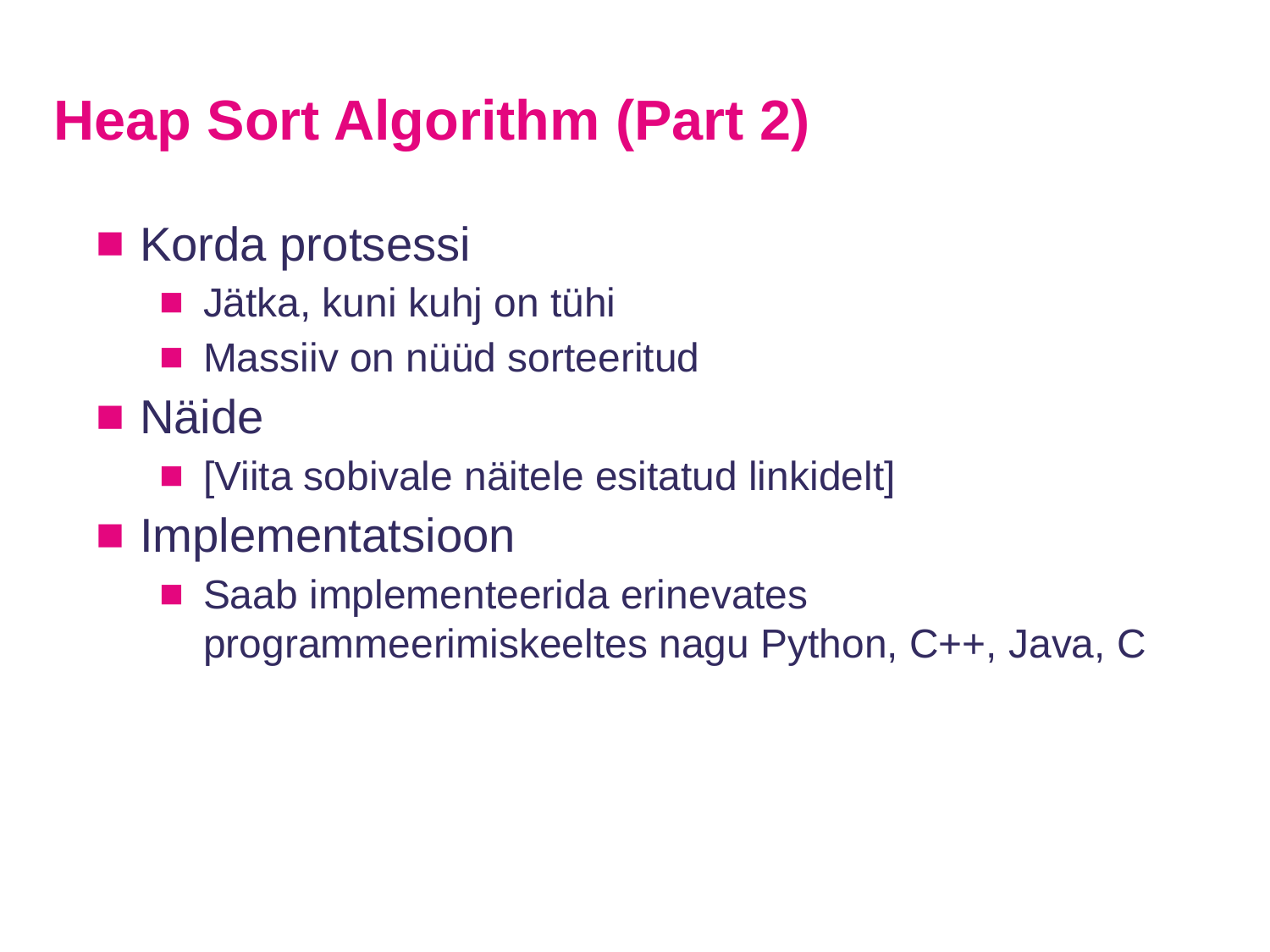

# Heap Sort Algorithm (Part 2)
Korda protsessi
Jätka, kuni kuhj on tühi
Massiiv on nüüd sorteeritud
Näide
[Viita sobivale näitele esitatud linkidelt]
Implementatsioon
Saab implementeerida erinevates programmeerimiskeeltes nagu Python, C++, Java, C